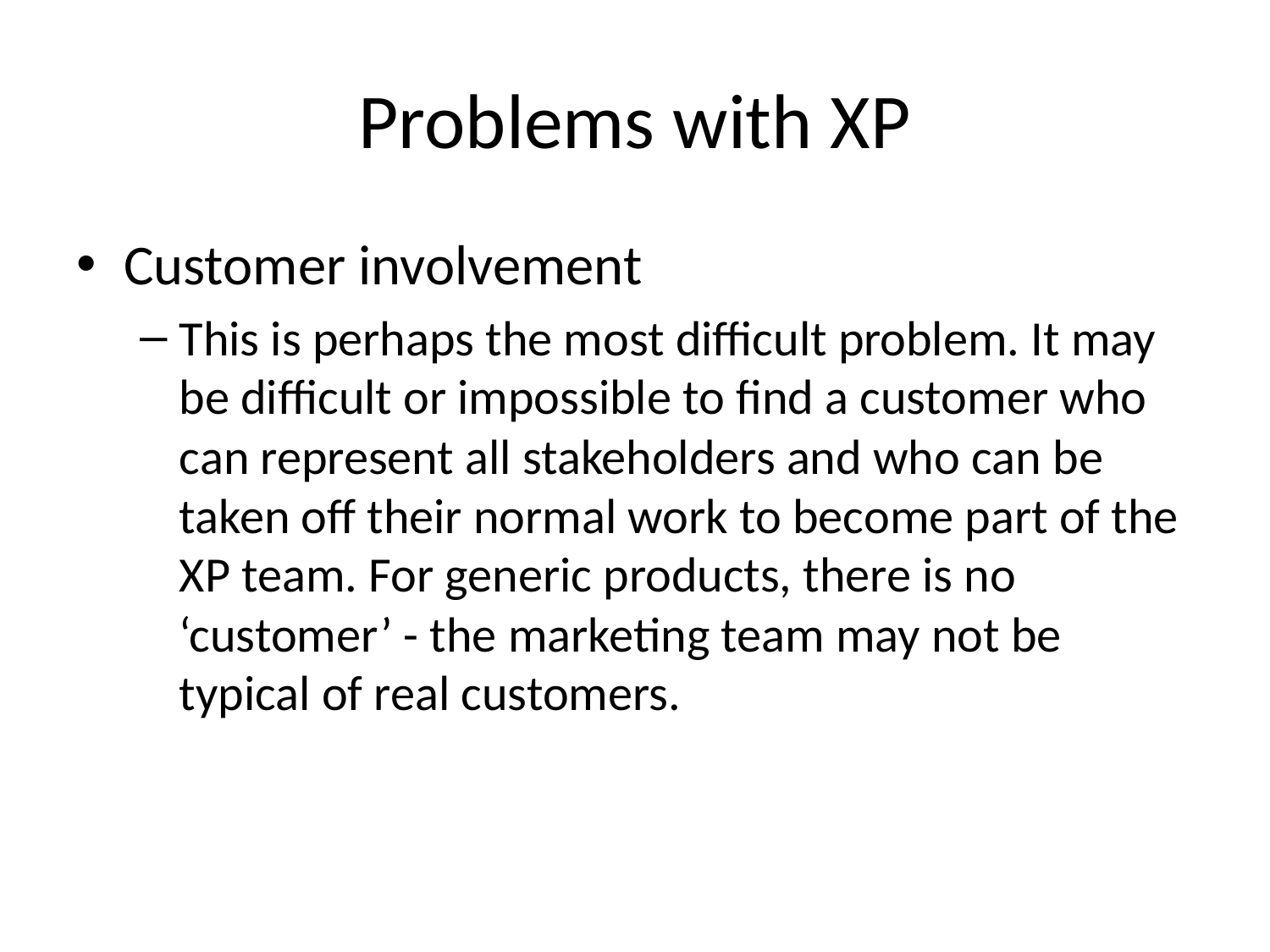

# Problems with XP
Customer involvement
This is perhaps the most difficult problem. It may be difficult or impossible to find a customer who can represent all stakeholders and who can be taken off their normal work to become part of the XP team. For generic products, there is no ‘customer’ - the marketing team may not be typical of real customers.